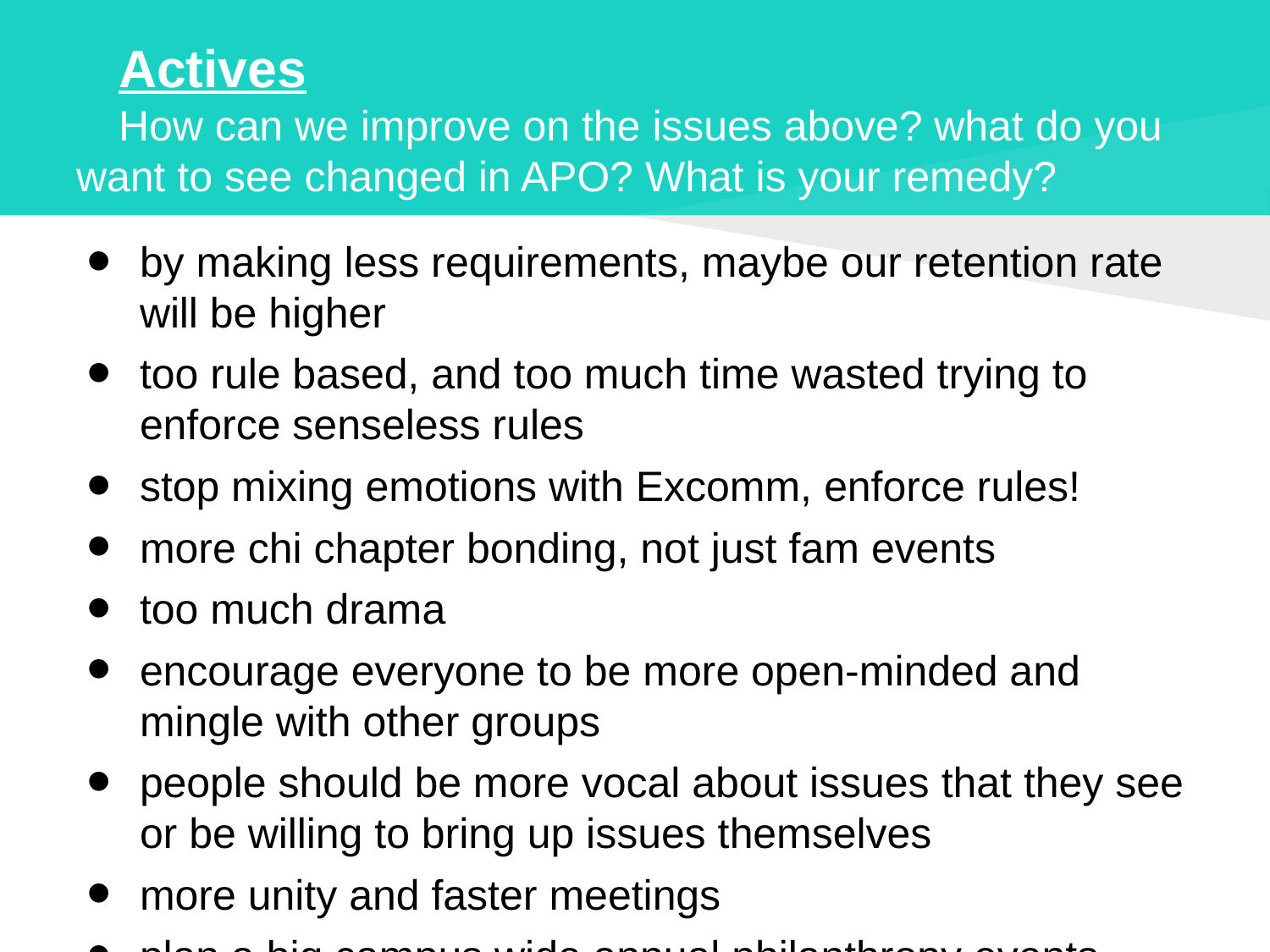

# Actives
How can we improve on the issues above? what do you want to see changed in APO? What is your remedy?
by making less requirements, maybe our retention rate will be higher
too rule based, and too much time wasted trying to enforce senseless rules
stop mixing emotions with Excomm, enforce rules!
more chi chapter bonding, not just fam events
too much drama
encourage everyone to be more open-minded and mingle with other groups
people should be more vocal about issues that they see or be willing to bring up issues themselves
more unity and faster meetings
plan a big campus wide annual philanthropy events